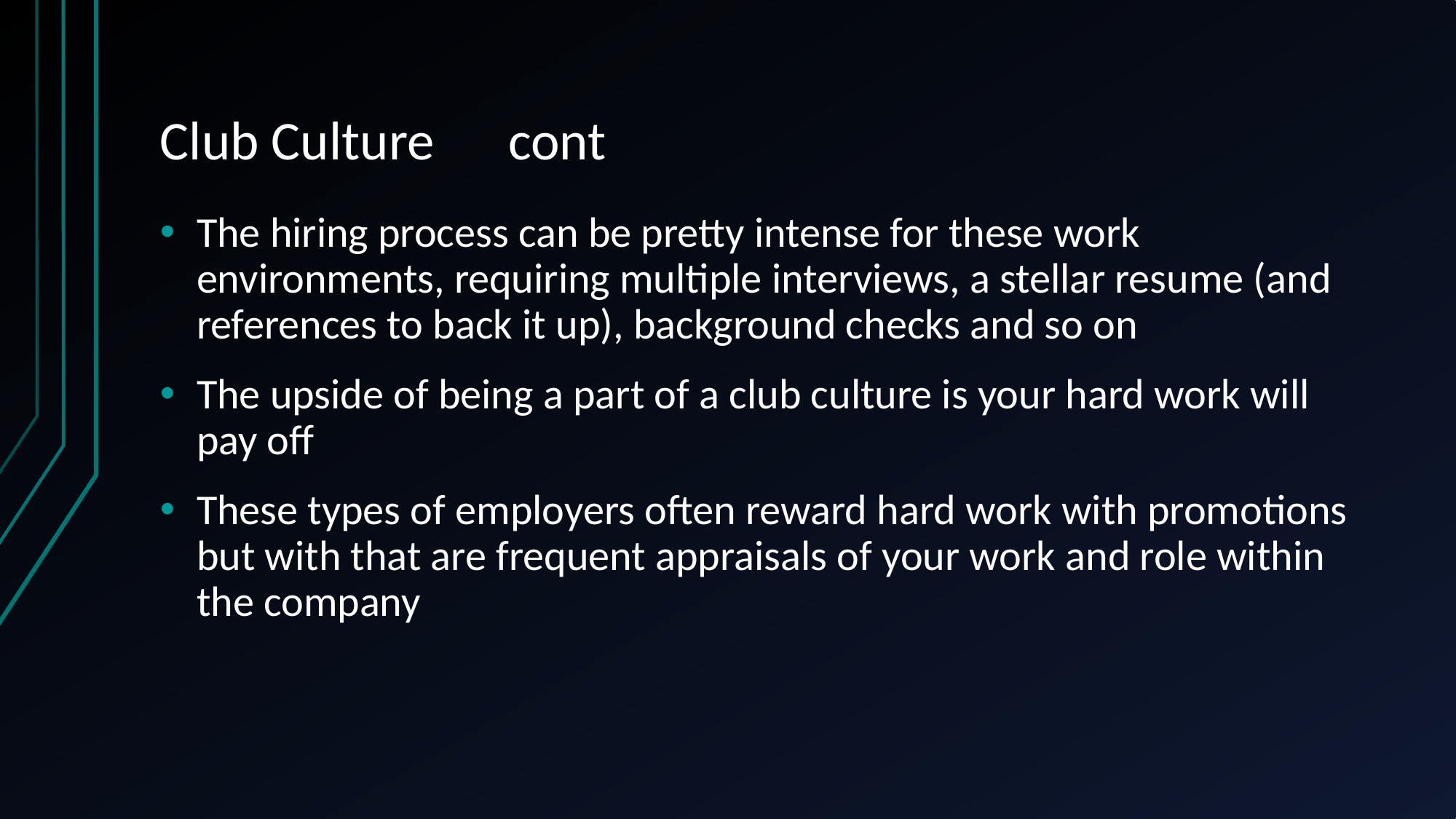

# Club Culture      cont
The hiring process can be pretty intense for these work environments, requiring multiple interviews, a stellar resume (and references to back it up), background checks and so on
The upside of being a part of a club culture is your hard work will pay off
These types of employers often reward hard work with promotions but with that are frequent appraisals of your work and role within the company